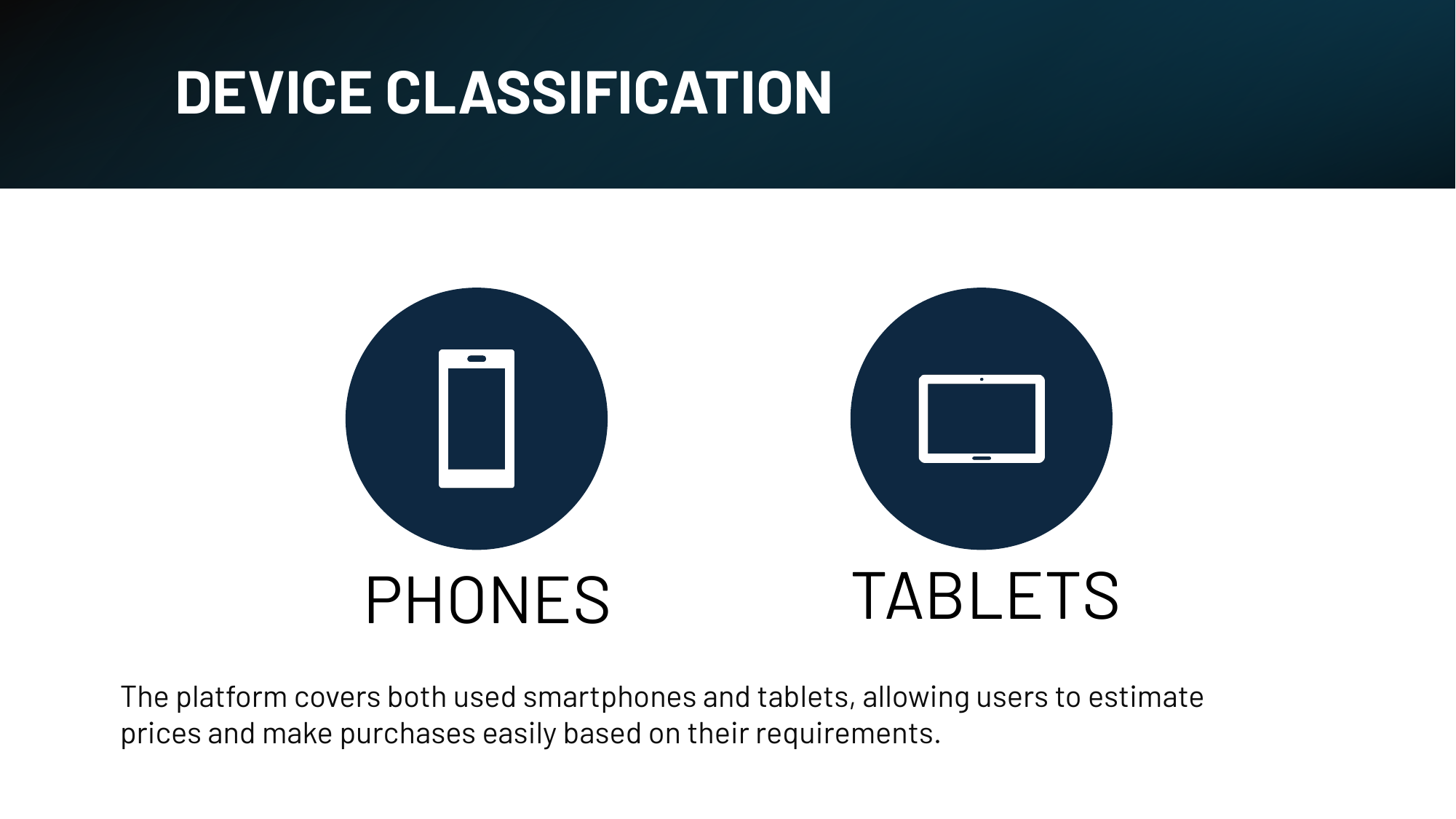

# DEVICE CLASSIFICATION
Phones
TABLETS
The platform covers both used smartphones and tablets, allowing users to estimate prices and make purchases easily based on their requirements.